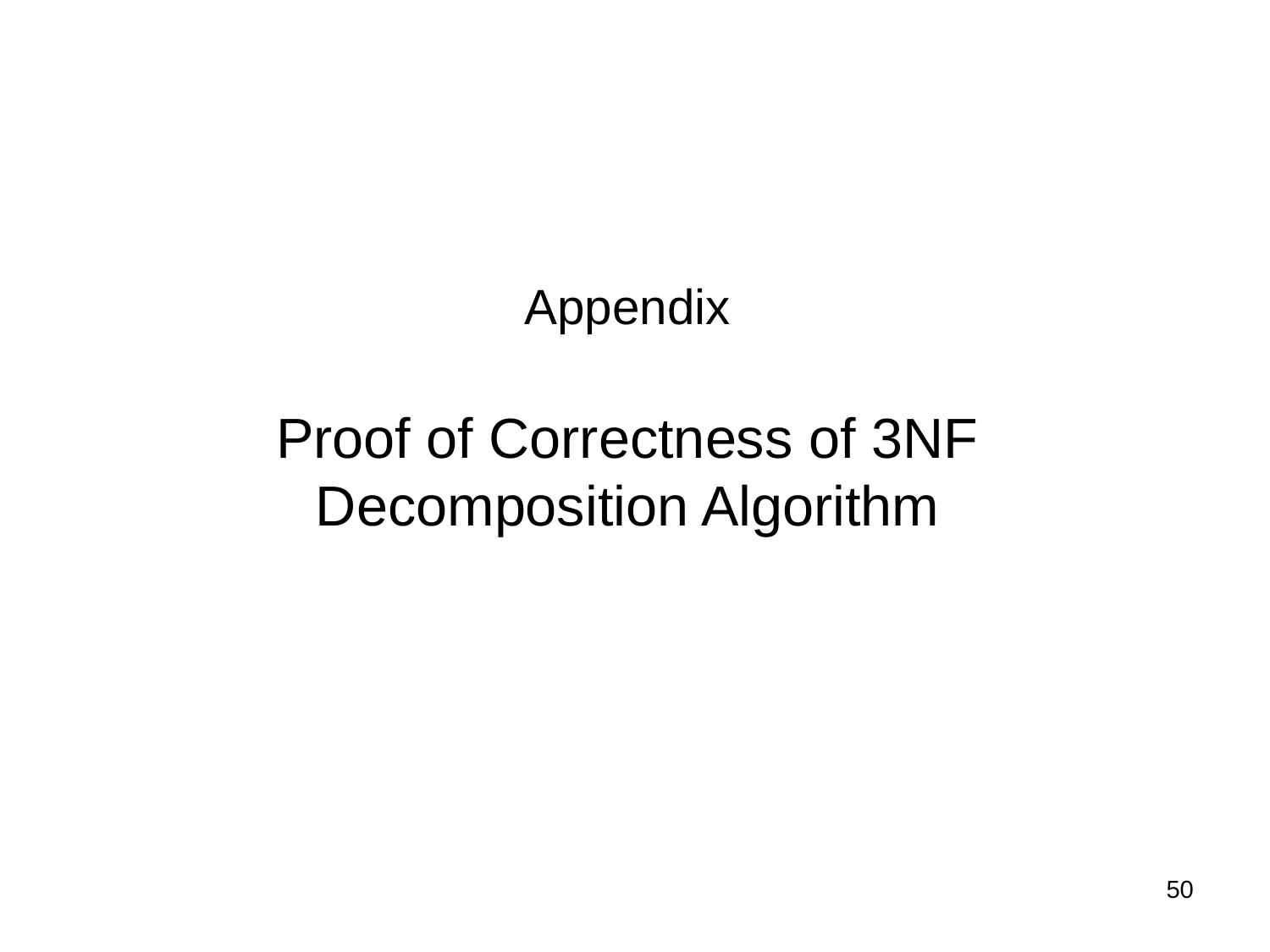

# Appendix Proof of Correctness of 3NF Decomposition Algorithm
50